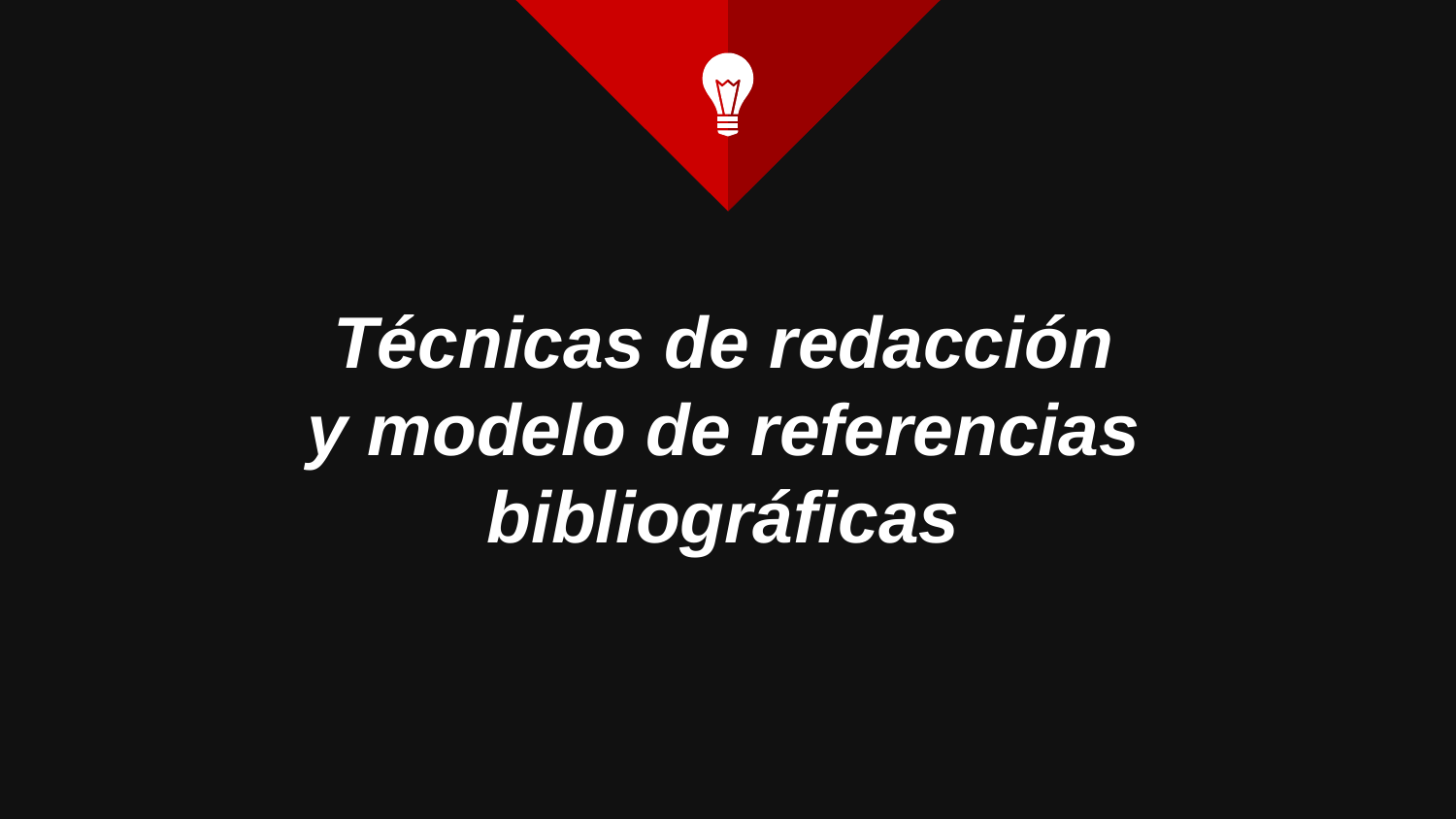

# Técnicas de redacción y modelo de referencias bibliográficas